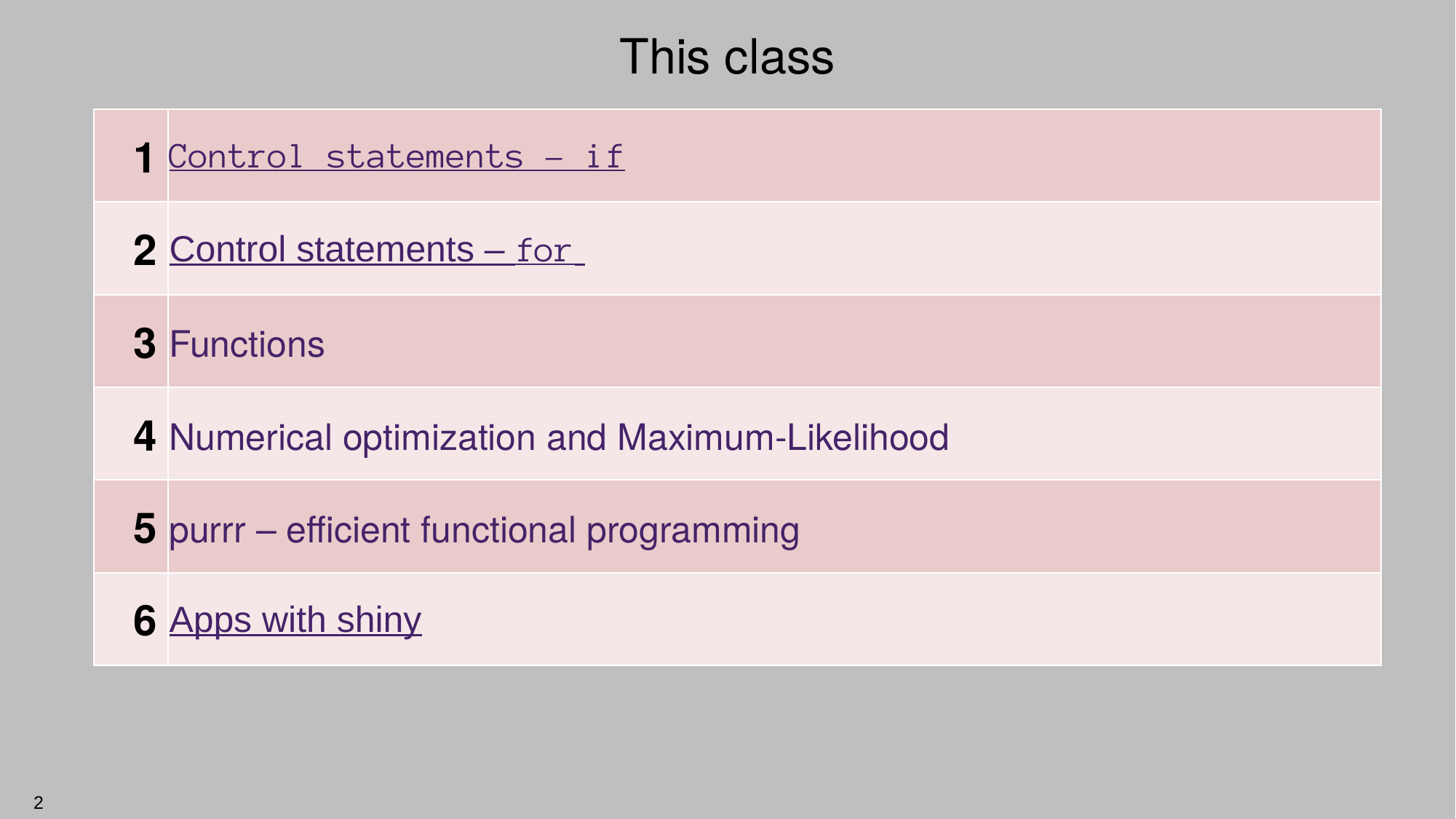

# This class
| 1 | Control statements – if |
| --- | --- |
| 2 | Control statements – for |
| 3 | Functions |
| 4 | Numerical optimization and Maximum-Likelihood |
| 5 | purrr – efficient functional programming |
| 6 | Apps with shiny |